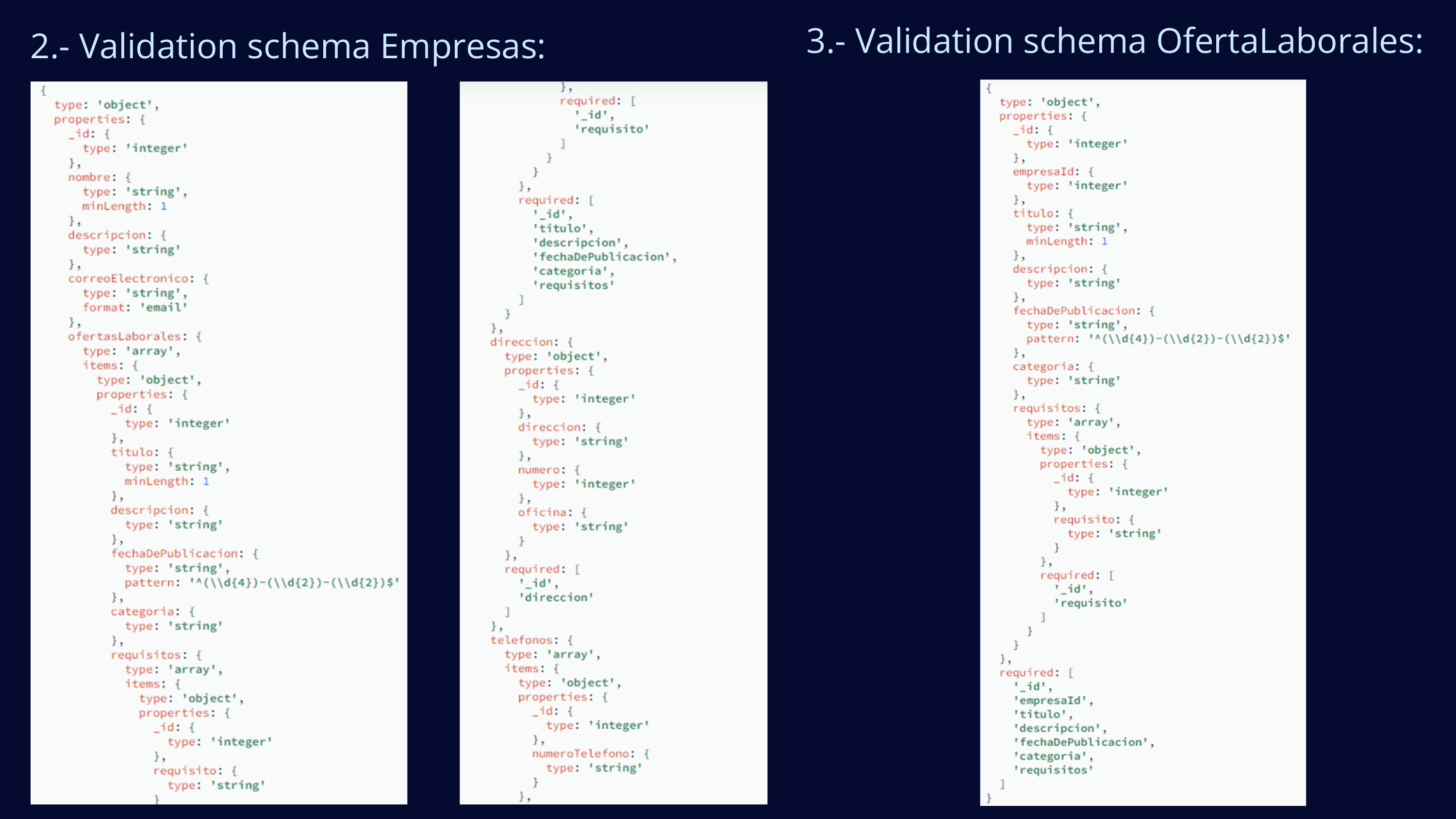

3.- Validation schema OfertaLaborales:
2.- Validation schema Empresas: